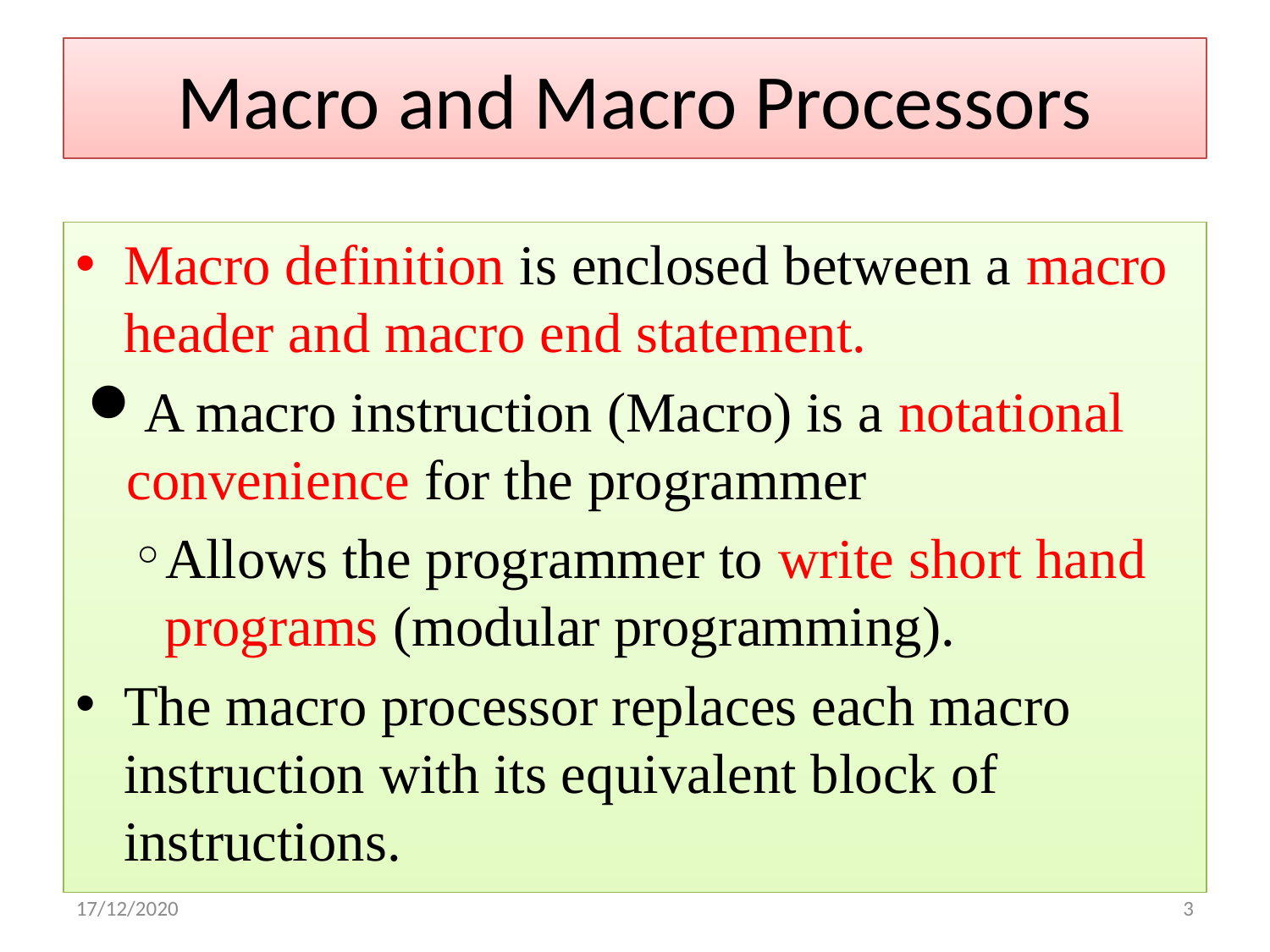

Macro and Macro Processors
Macro definition is enclosed between a macro header and macro end statement.
A macro instruction (Macro) is a notational convenience for the programmer
Allows the programmer to write short hand programs (modular programming).
The macro processor replaces each macro instruction with its equivalent block of instructions.
17/12/2020
3